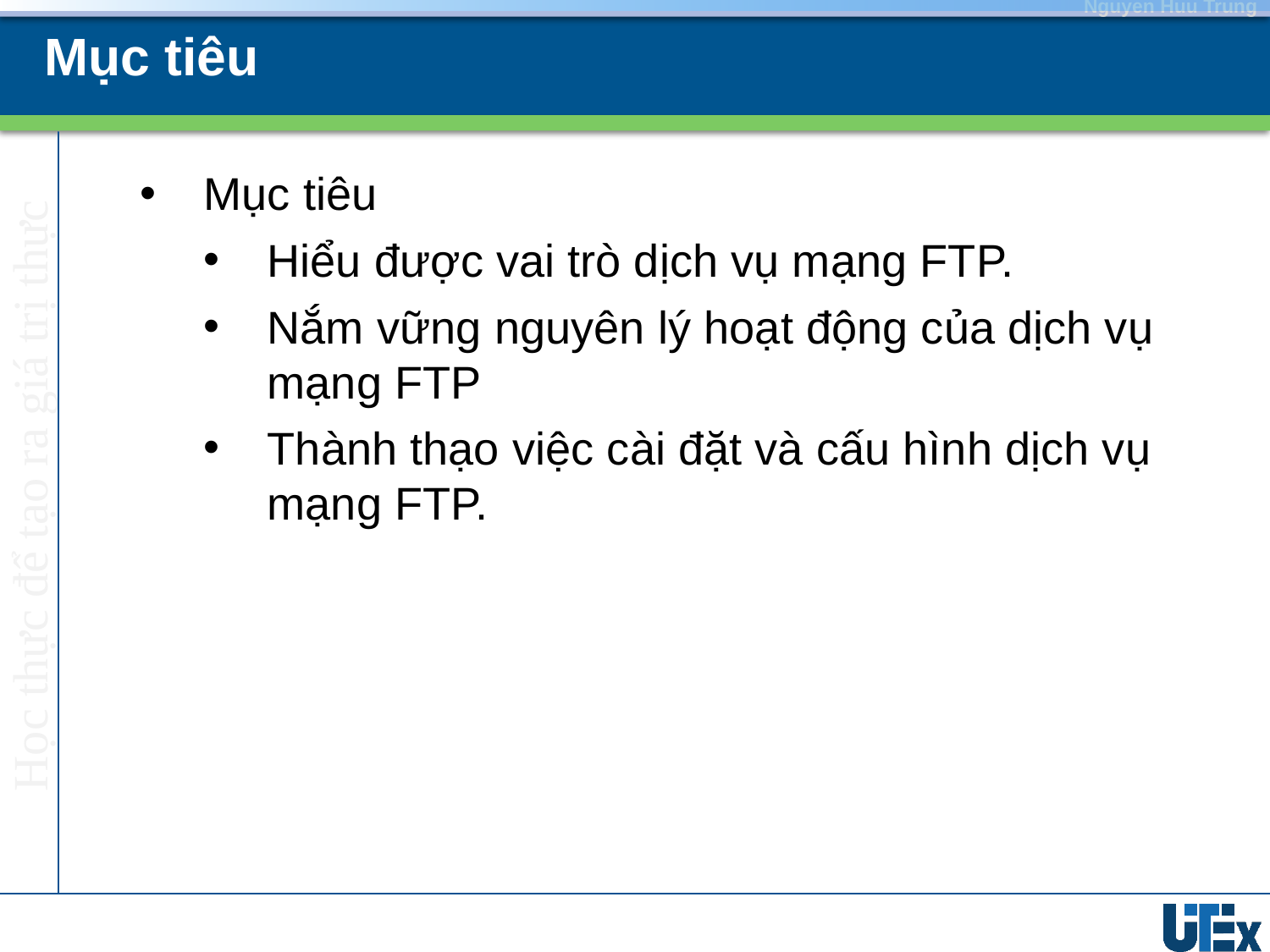

# Mục tiêu
Mục tiêu
Hiểu được vai trò dịch vụ mạng FTP.
Nắm vững nguyên lý hoạt động của dịch vụ mạng FTP
Thành thạo việc cài đặt và cấu hình dịch vụ mạng FTP.